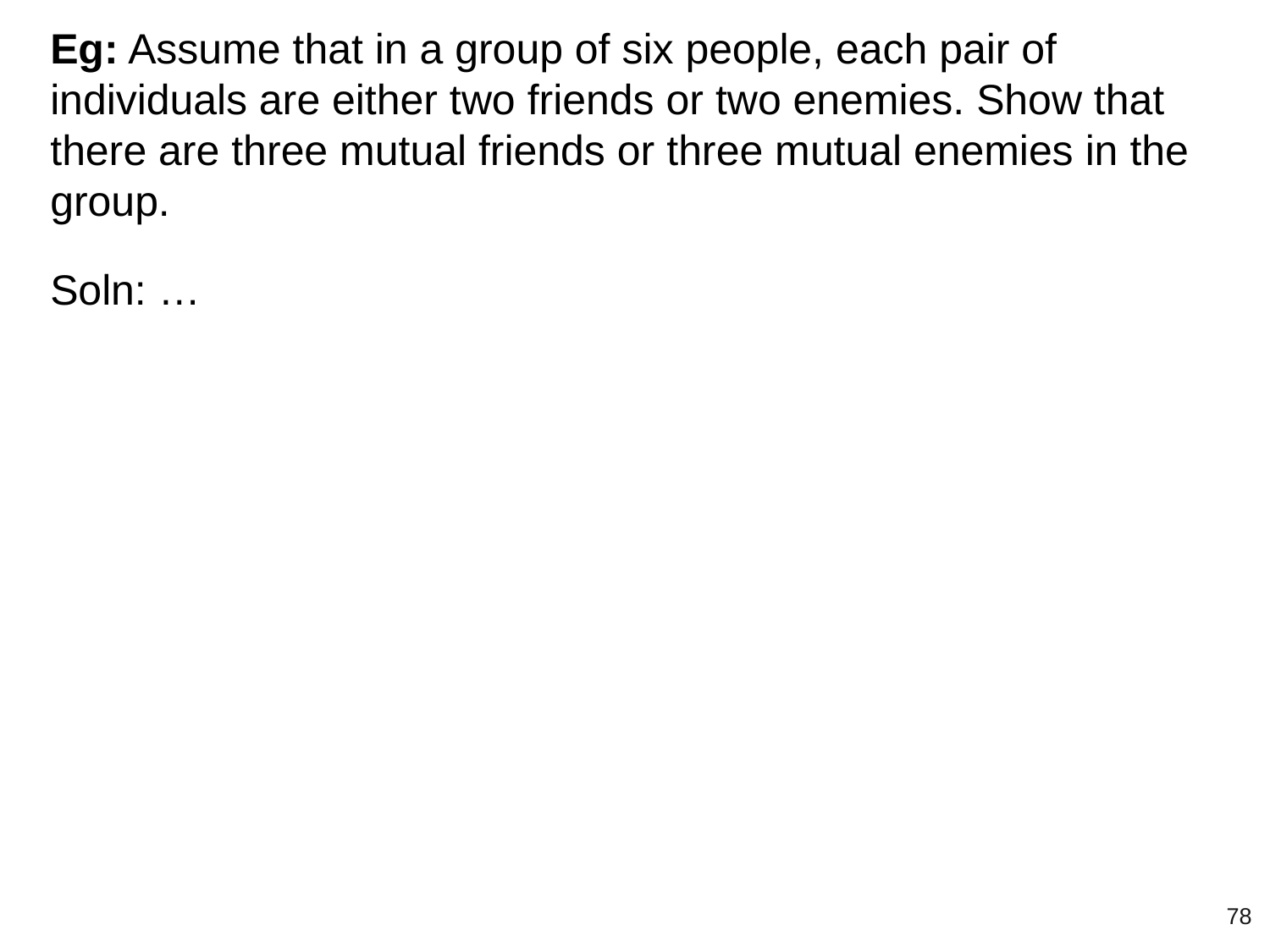

Eg: Assume that in a group of six people, each pair of individuals are either two friends or two enemies. Show that there are three mutual friends or three mutual enemies in the group.

Soln: …
78